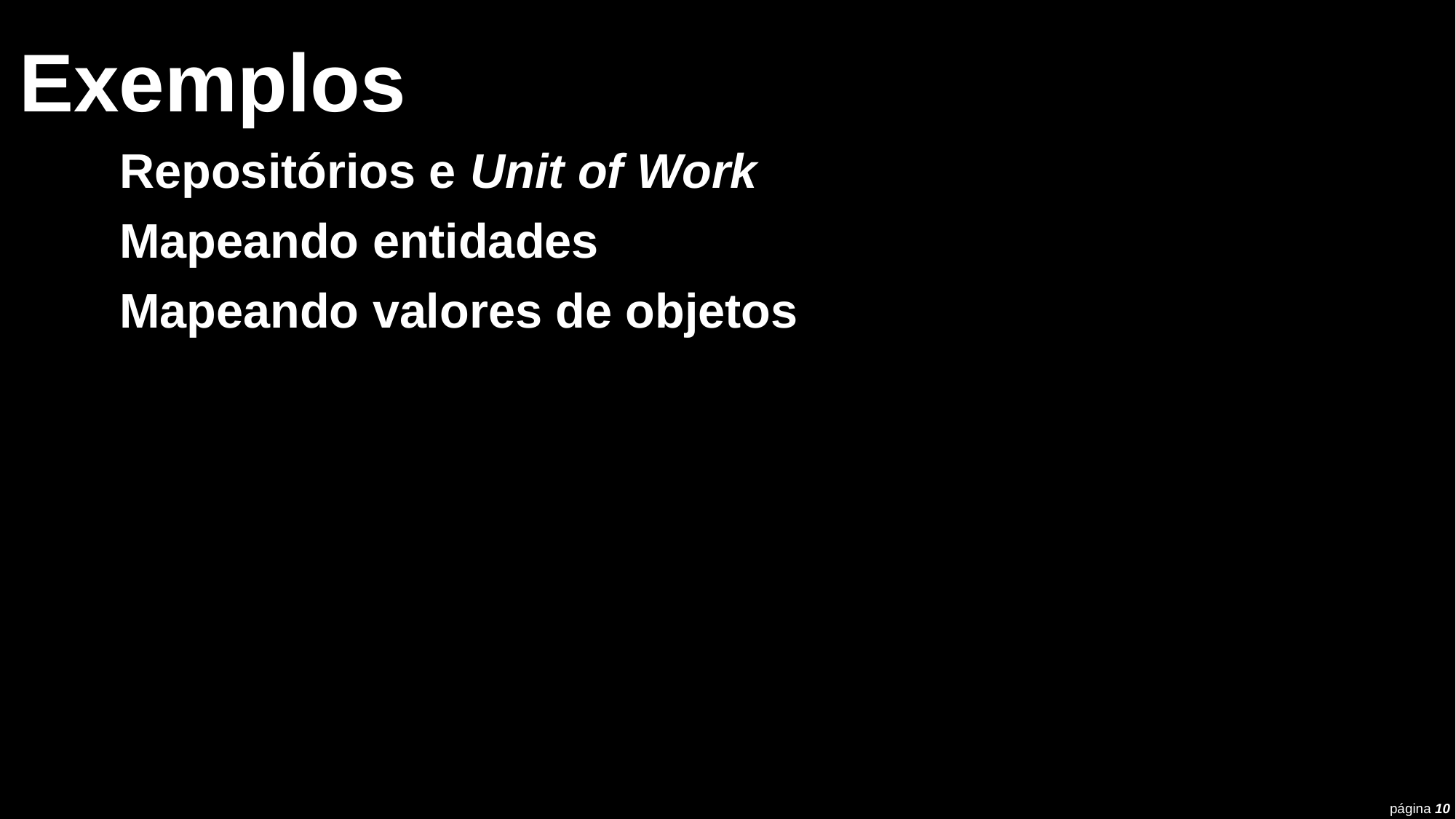

Exemplos
Repositórios e Unit of Work
Mapeando entidades
Mapeando valores de objetos
página 10